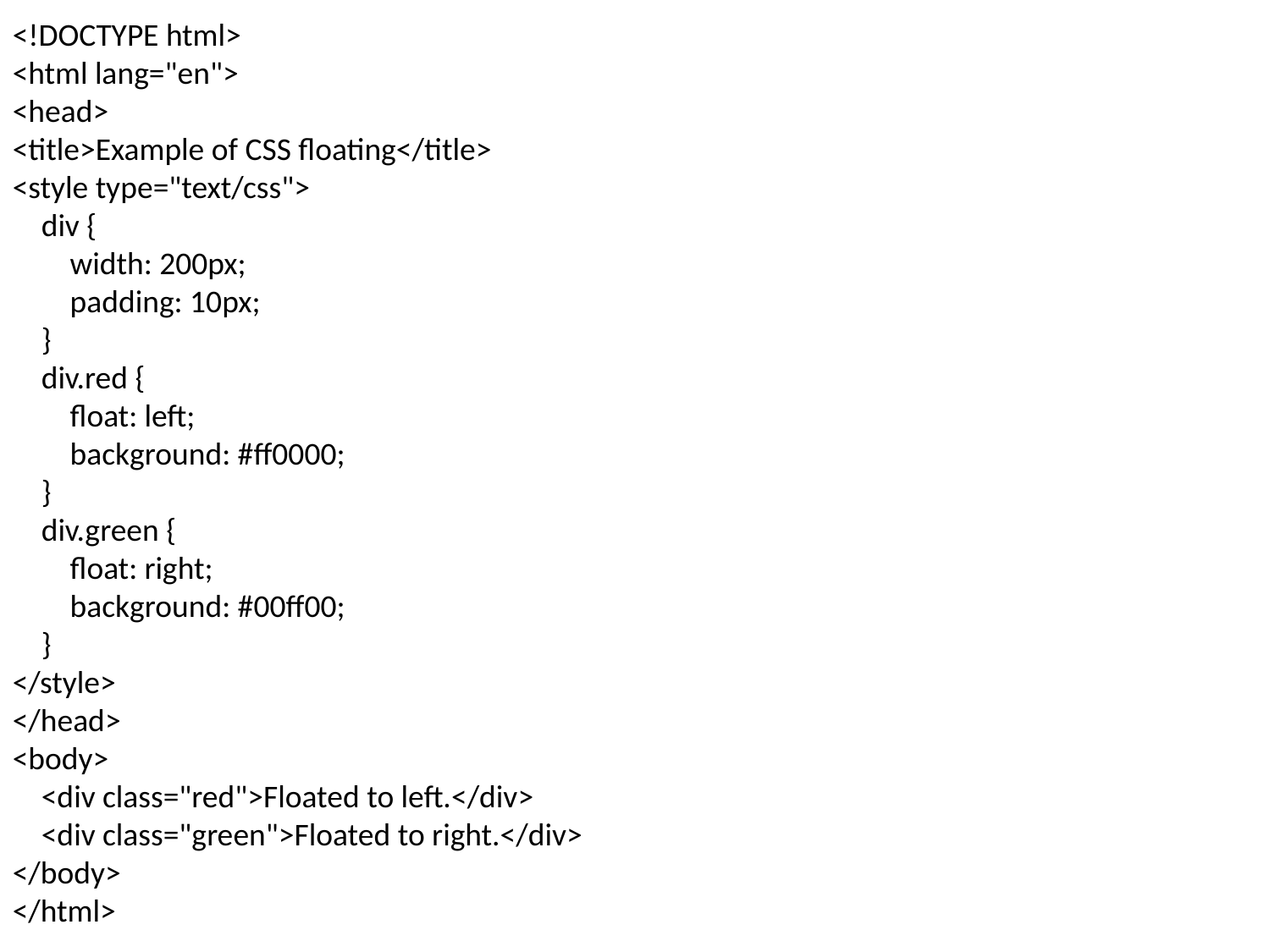

<!DOCTYPE html>
<html lang="en">
<head>
<title>Example of CSS floating</title>
<style type="text/css">
    div {
        width: 200px;
        padding: 10px;
    }
    div.red {
        float: left;
        background: #ff0000;
    }
    div.green {
        float: right;
        background: #00ff00;
    }
</style>
</head>
<body>
    <div class="red">Floated to left.</div>
    <div class="green">Floated to right.</div>
</body>
</html>